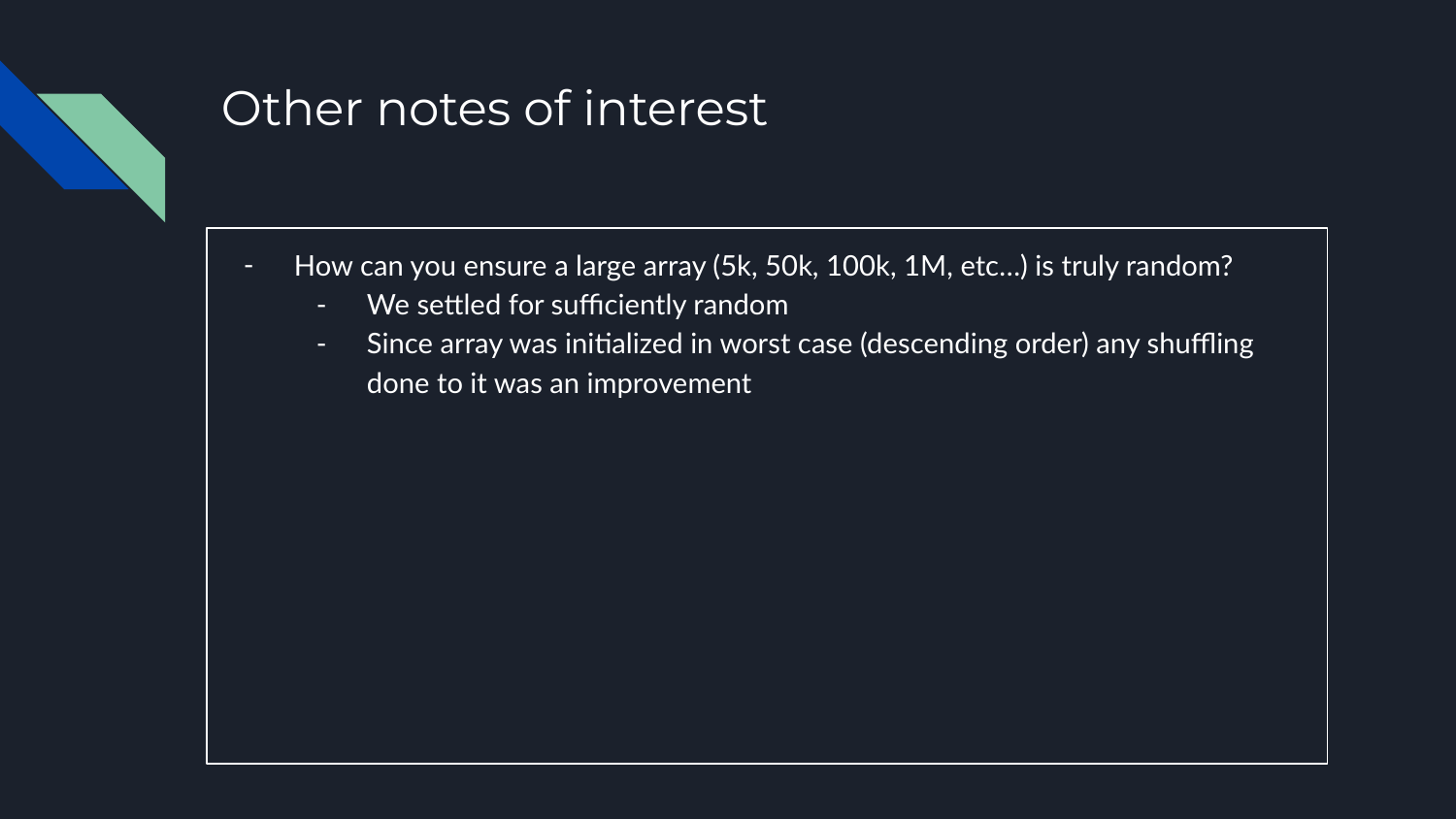

# Other notes of interest
How can you ensure a large array (5k, 50k, 100k, 1M, etc…) is truly random?
We settled for sufficiently random
Since array was initialized in worst case (descending order) any shuffling done to it was an improvement